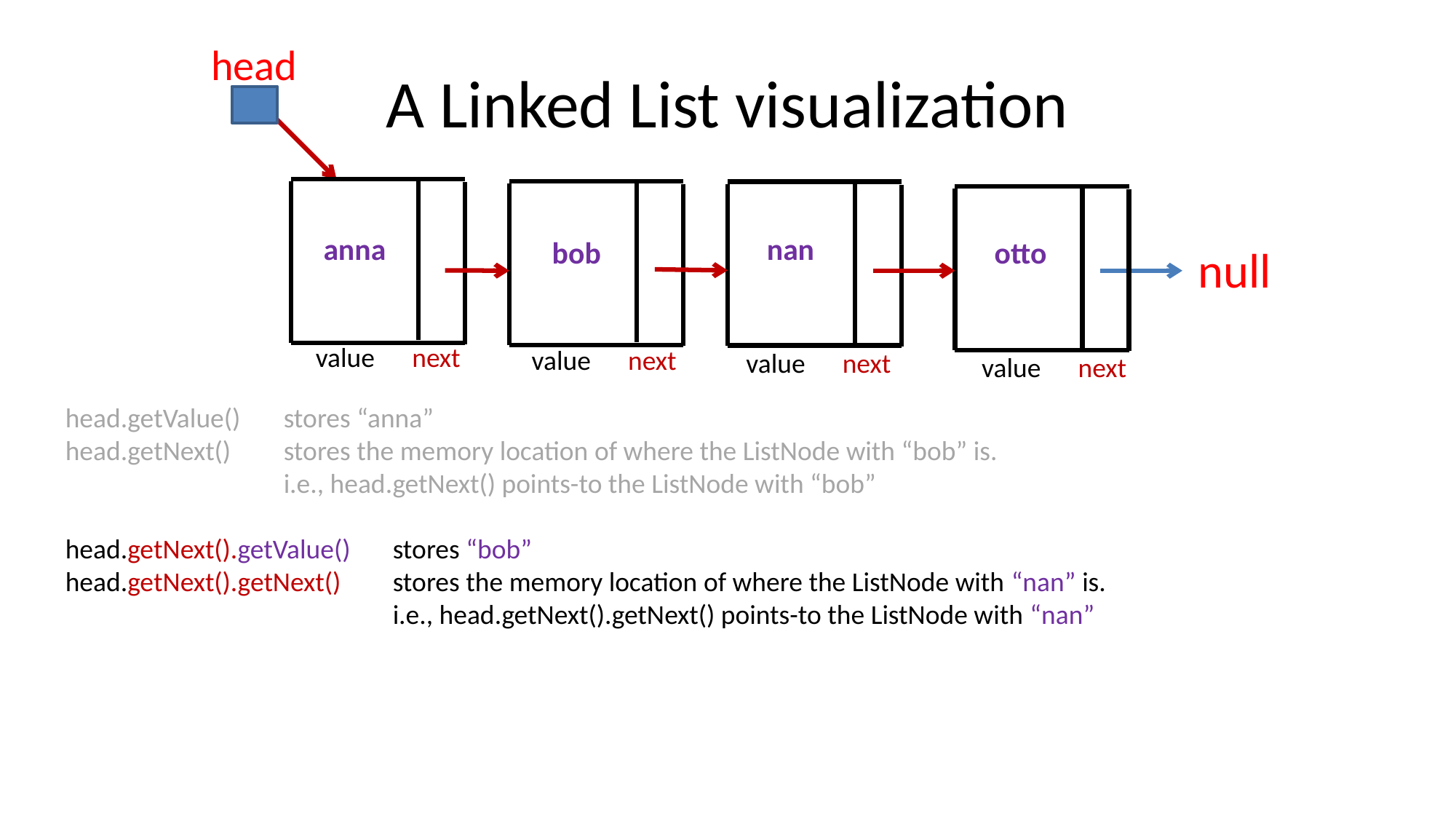

# A Linked List visualization
head

anna
nan
otto
bob
null
value      next
value      next
value      next
value      next
head.getValue()	stores “anna”
head.getNext()	stores the memory location of where the ListNode with “bob” is.
		i.e., head.getNext() points-to the ListNode with “bob”

head.getNext().getValue()	stores “bob”
head.getNext().getNext()	stores the memory location of where the ListNode with “nan” is.
			i.e., head.getNext().getNext() points-to the ListNode with “nan”